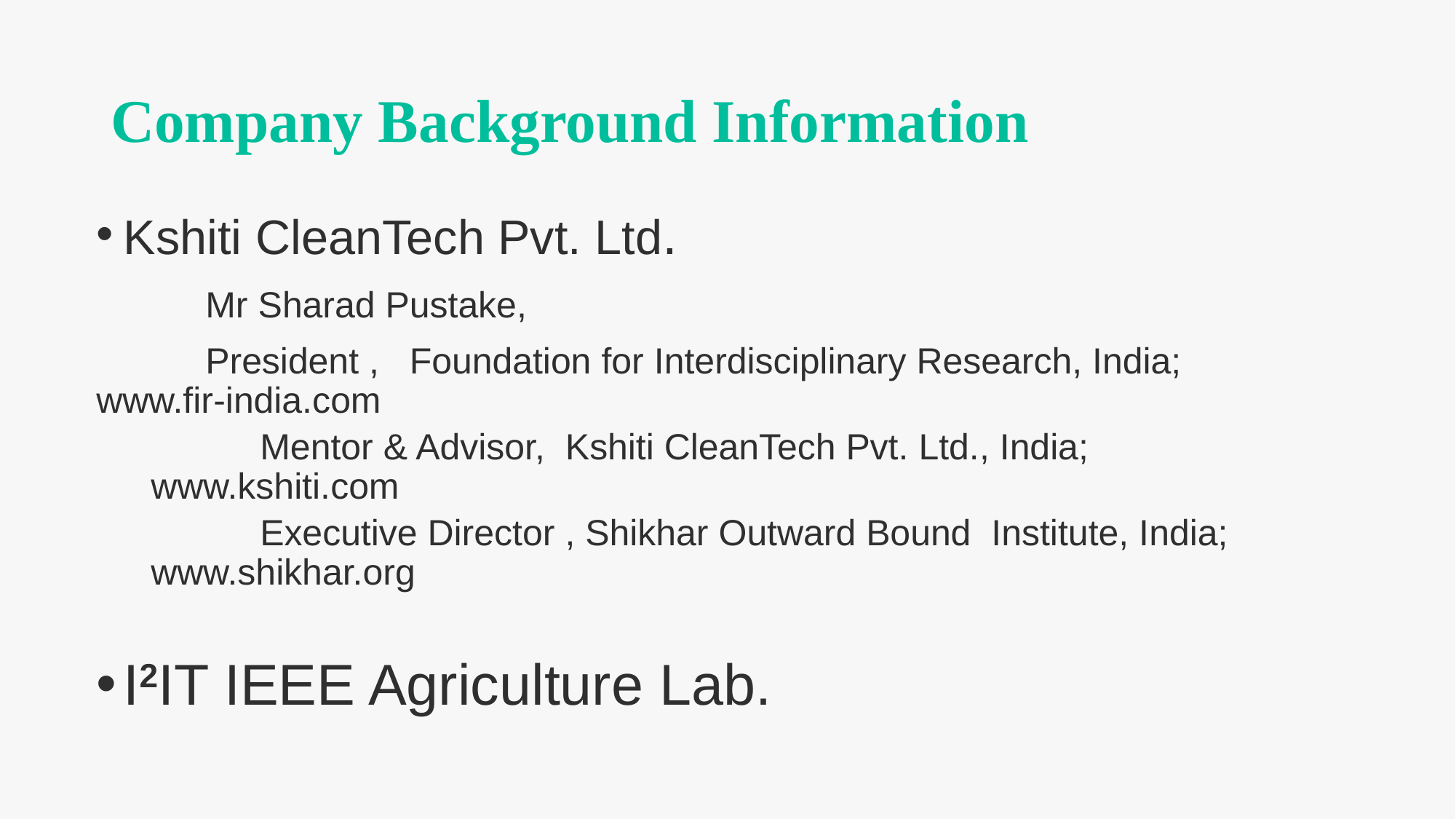

Company Background Information
Kshiti CleanTech Pvt. Ltd.
	Mr Sharad Pustake,
	President ,   Foundation for Interdisciplinary Research, India; 	www.fir-india.com
	Mentor & Advisor,  Kshiti CleanTech Pvt. Ltd., India; 	www.kshiti.com
	Executive Director , Shikhar Outward Bound  Institute, India; 	www.shikhar.org

I2IT IEEE Agriculture Lab.